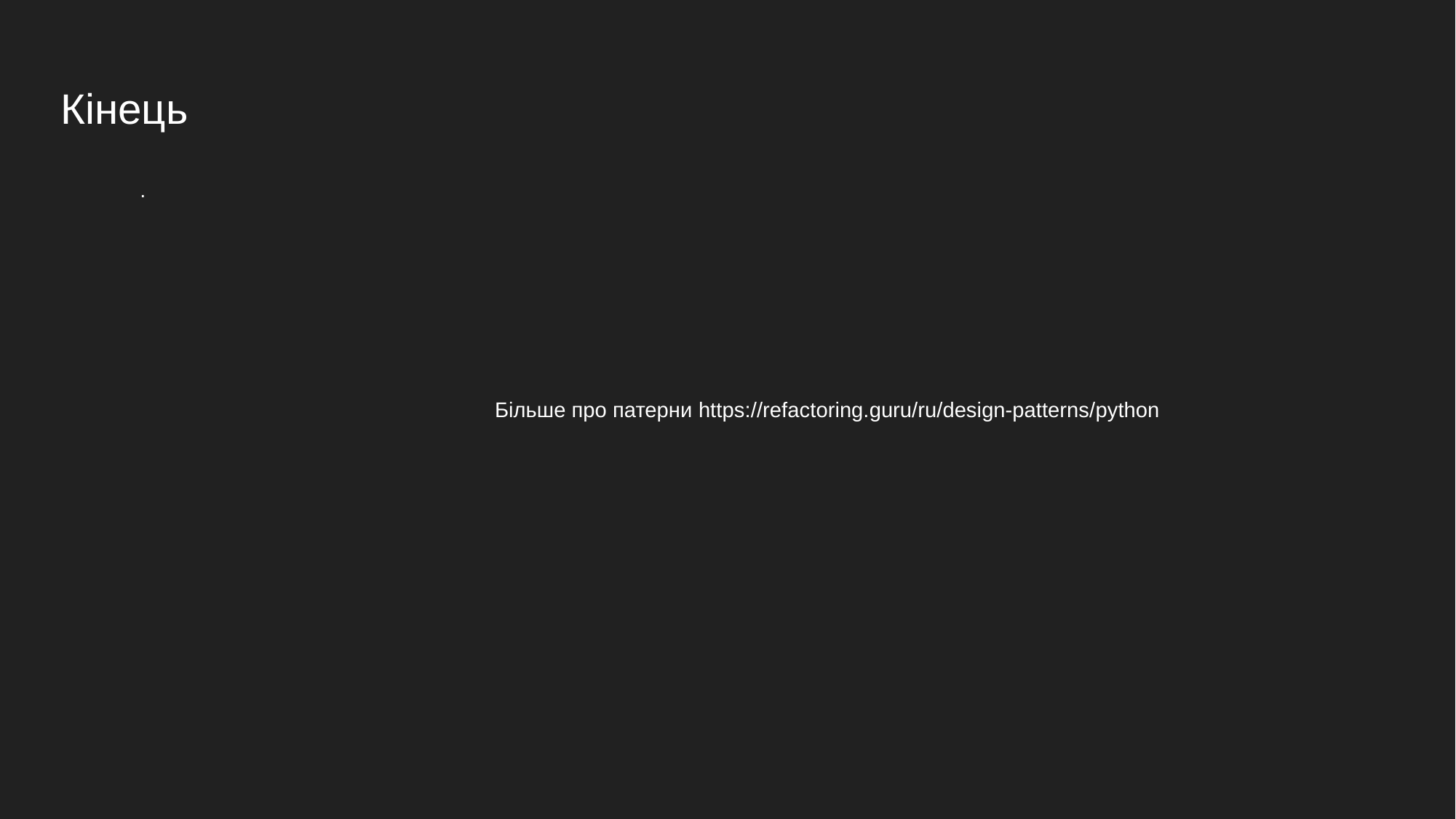

# Кінець
.
Більше про патерни https://refactoring.guru/ru/design-patterns/python